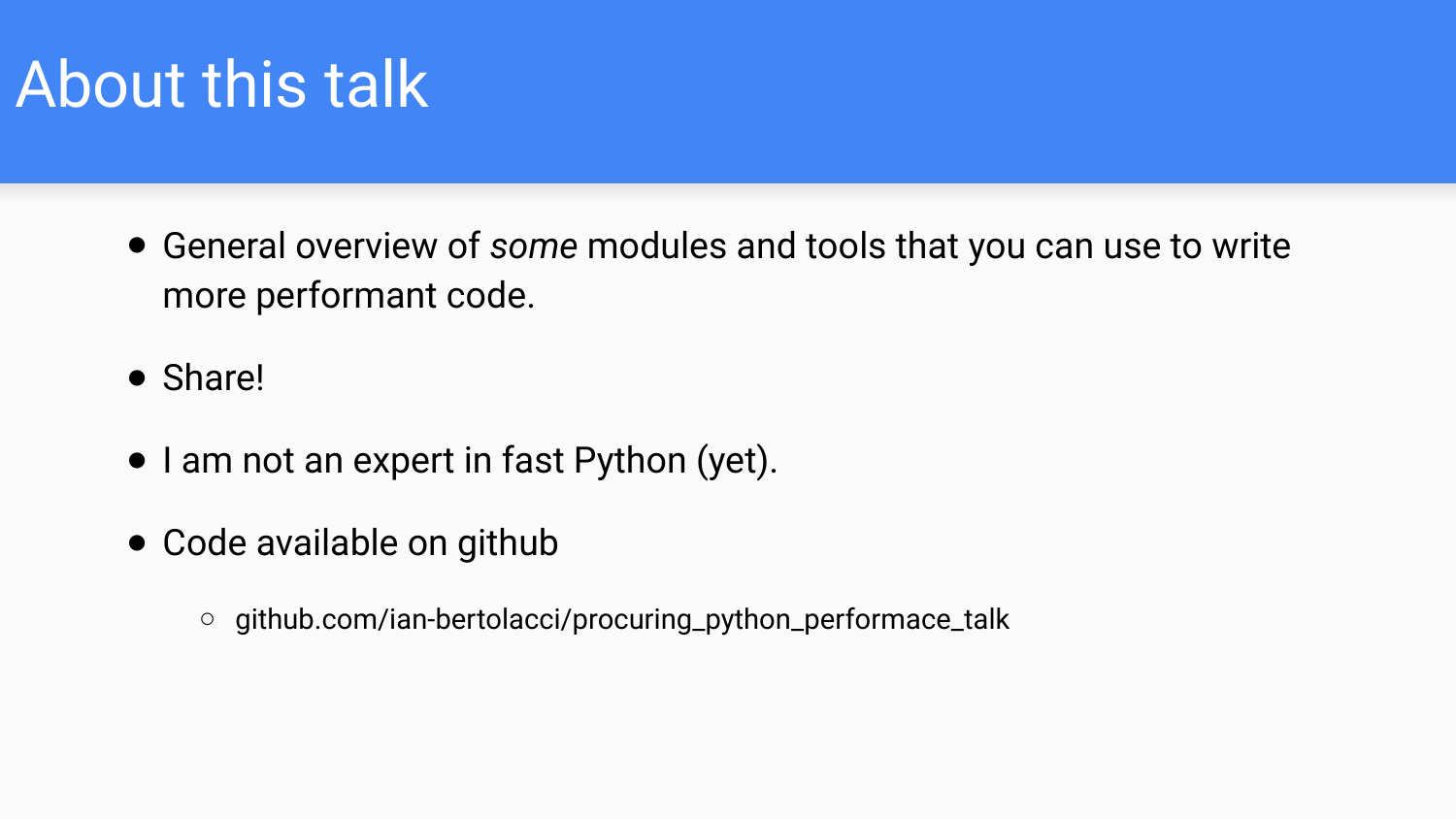

# About this talk
General overview of some modules and tools that you can use to write more performant code.
Share!
I am not an expert in fast Python (yet).
Code available on github
github.com/ian-bertolacci/procuring_python_performace_talk